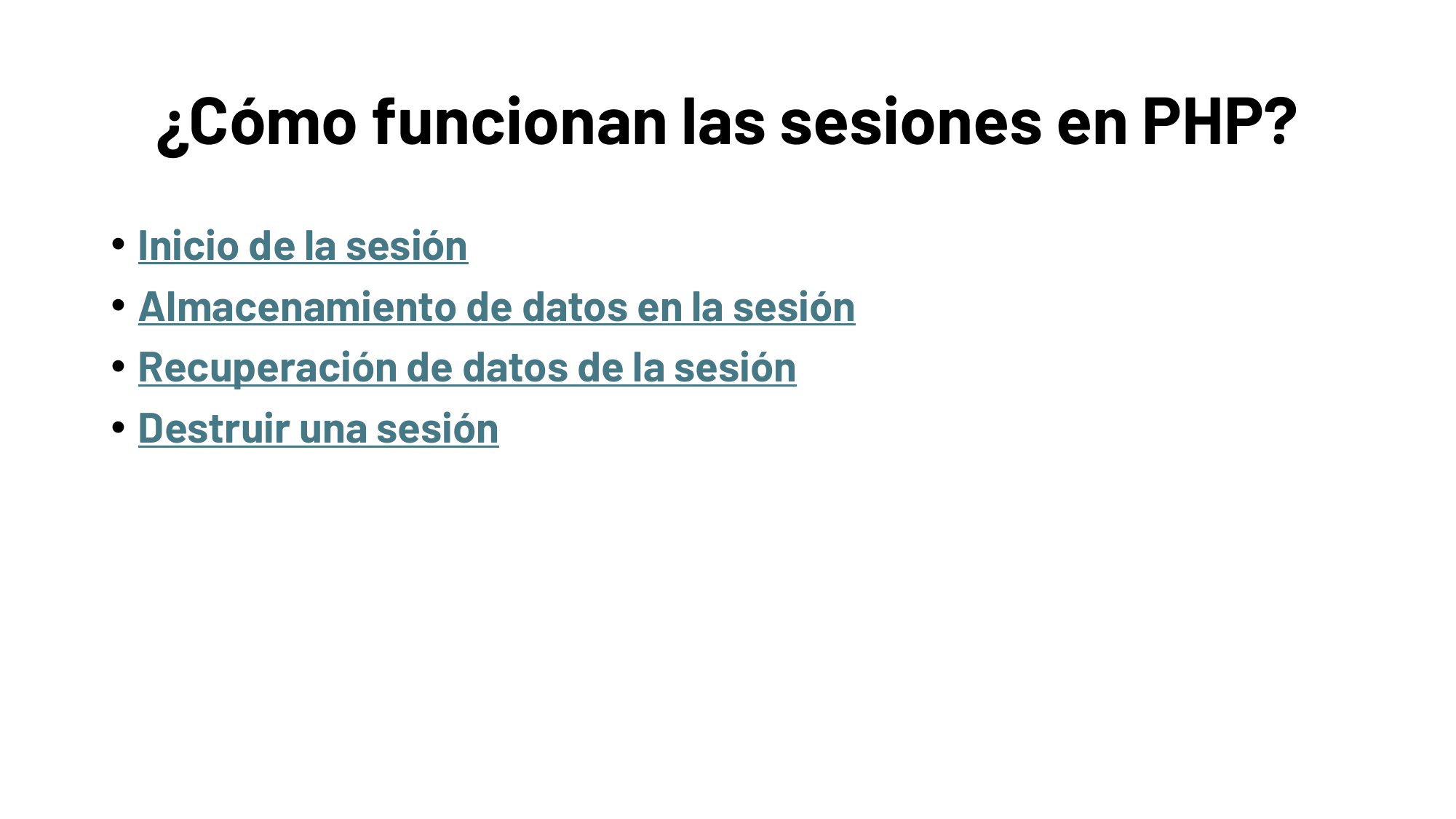

# ¿Cómo funcionan las sesiones en PHP?
Inicio de la sesión
Almacenamiento de datos en la sesión
Recuperación de datos de la sesión
Destruir una sesión